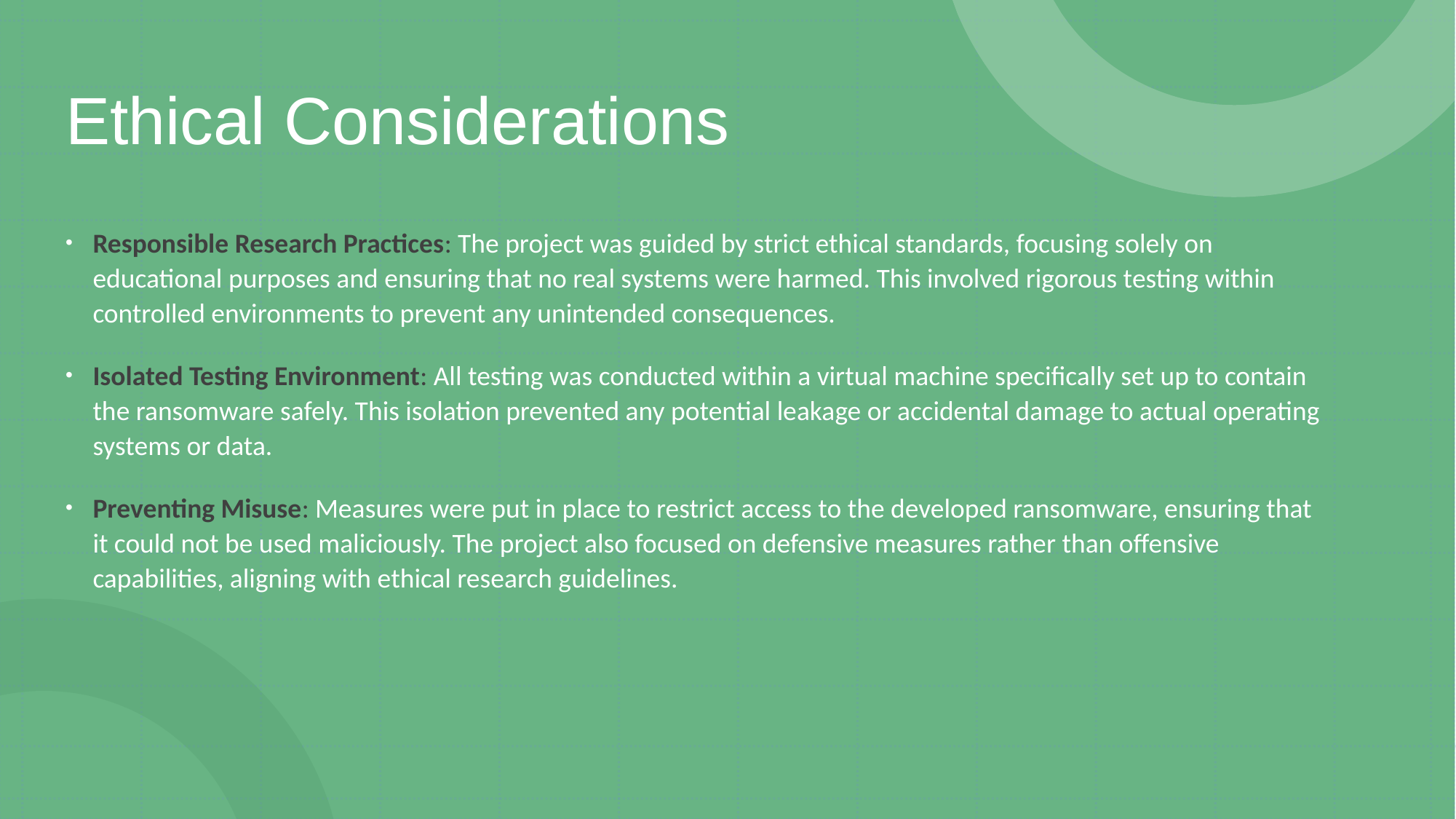

# Ethical Considerations
Responsible Research Practices: The project was guided by strict ethical standards, focusing solely on educational purposes and ensuring that no real systems were harmed. This involved rigorous testing within controlled environments to prevent any unintended consequences.
Isolated Testing Environment: All testing was conducted within a virtual machine specifically set up to contain the ransomware safely. This isolation prevented any potential leakage or accidental damage to actual operating systems or data.
Preventing Misuse: Measures were put in place to restrict access to the developed ransomware, ensuring that it could not be used maliciously. The project also focused on defensive measures rather than offensive capabilities, aligning with ethical research guidelines.